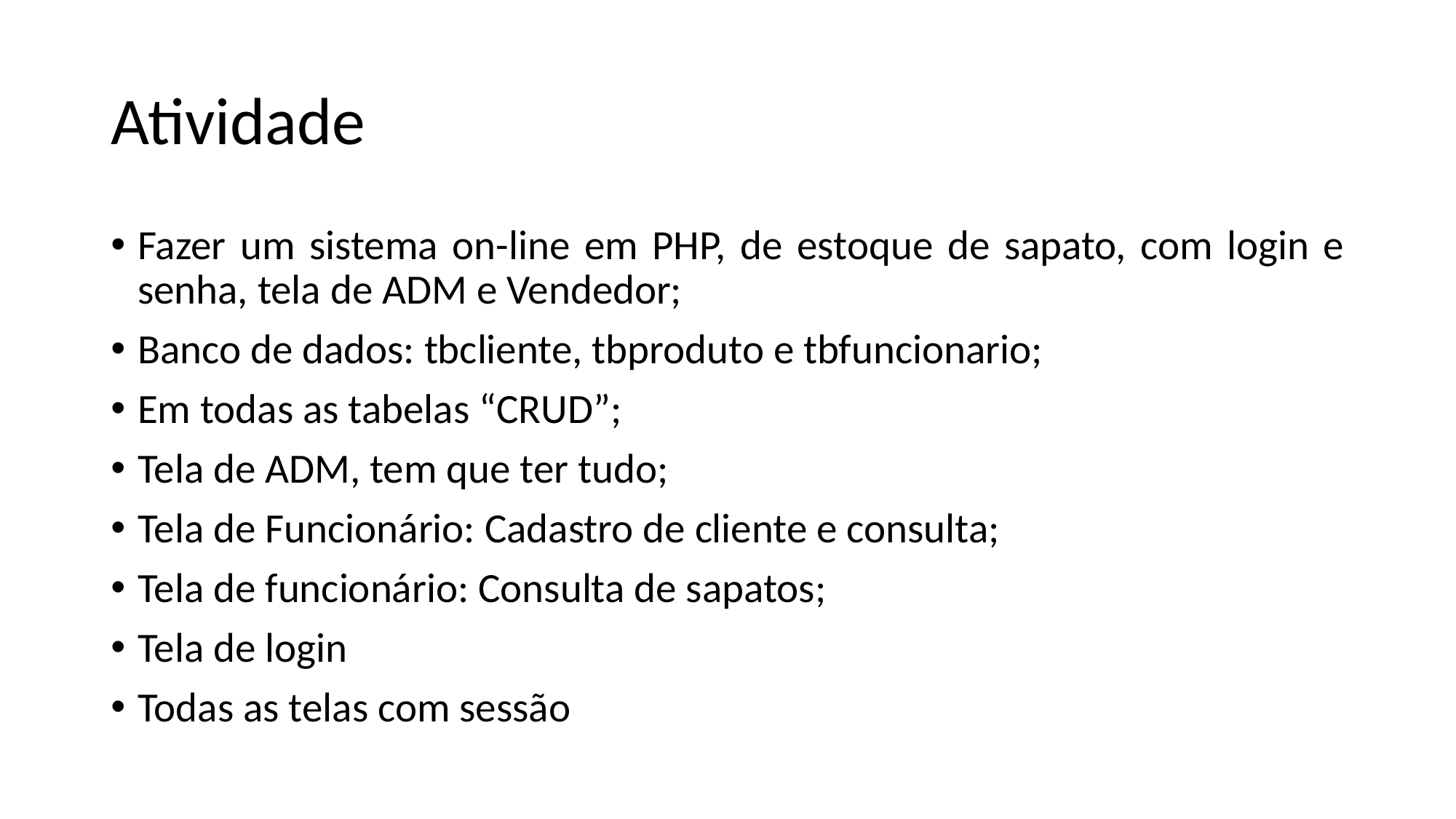

# Atividade
Fazer um sistema on-line em PHP, de estoque de sapato, com login e senha, tela de ADM e Vendedor;
Banco de dados: tbcliente, tbproduto e tbfuncionario;
Em todas as tabelas “CRUD”;
Tela de ADM, tem que ter tudo;
Tela de Funcionário: Cadastro de cliente e consulta;
Tela de funcionário: Consulta de sapatos;
Tela de login
Todas as telas com sessão